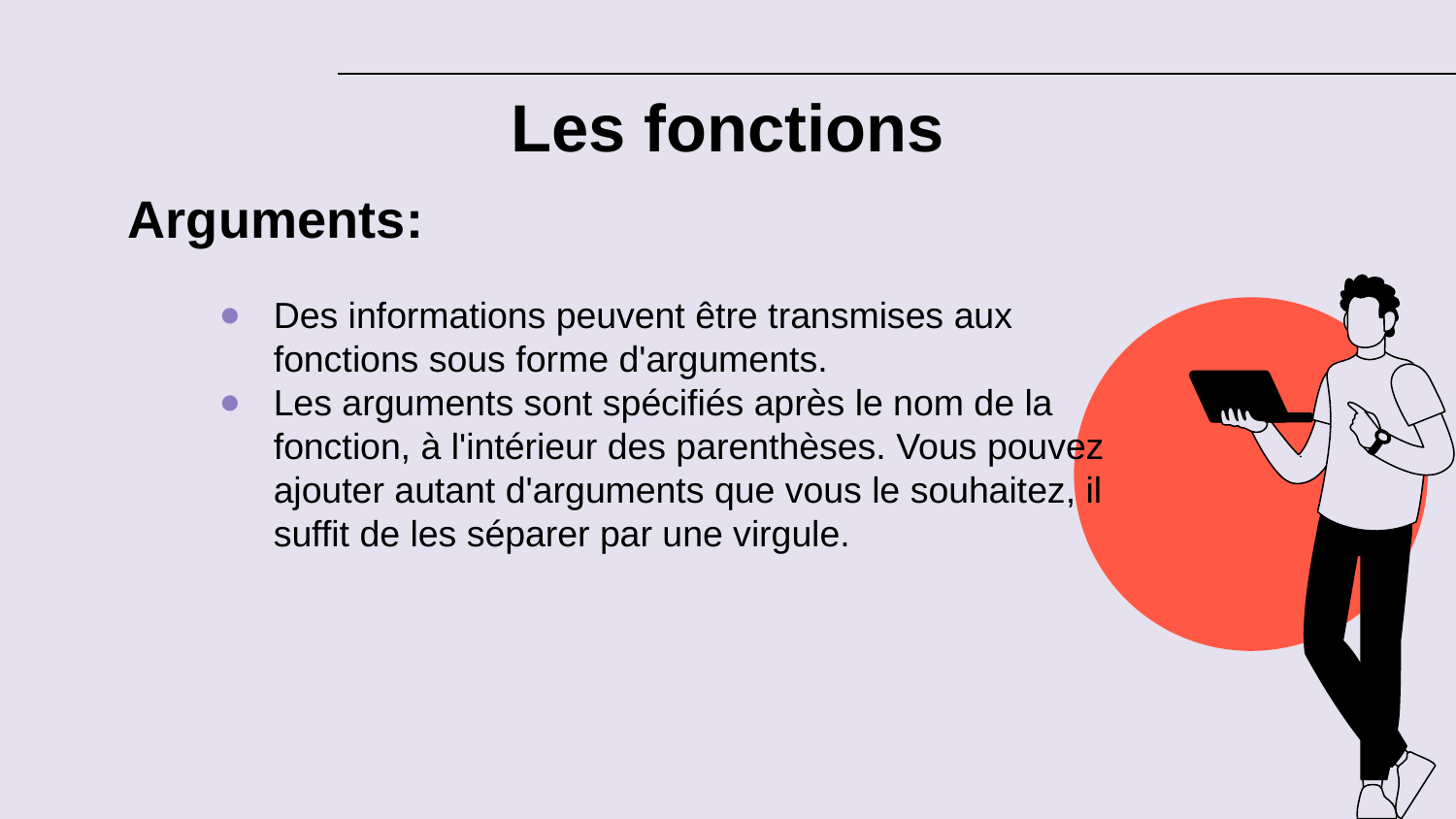

# Les fonctions
Arguments:

Des informations peuvent être transmises aux
fonctions sous forme d'arguments.
Les arguments sont spécifiés après le nom de la
fonction, à l'intérieur des parenthèses. Vous pouvez
ajouter autant d'arguments que vous le souhaitez, il
suffit de les séparer par une virgule.